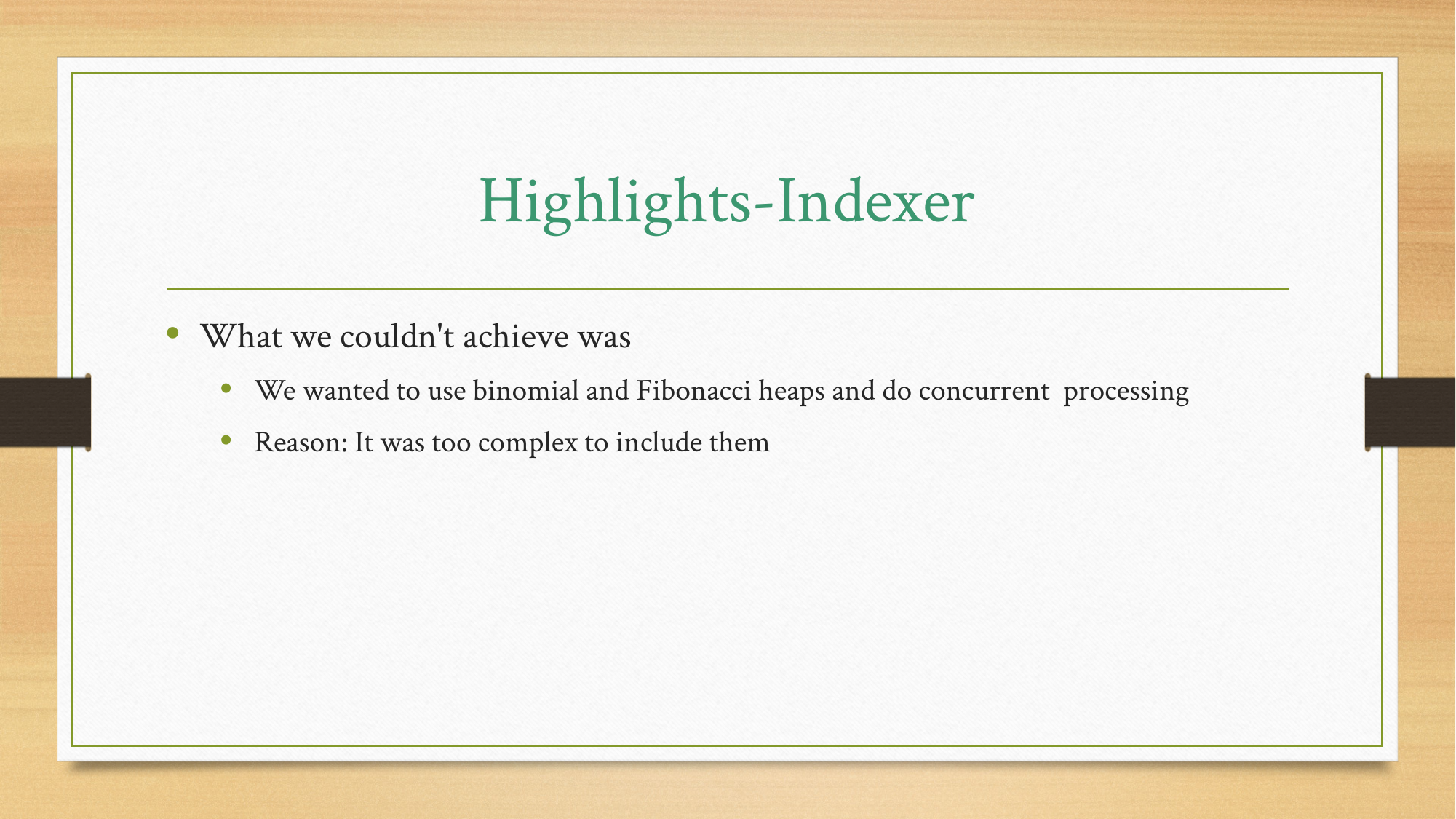

# Highlights-Indexer
What we couldn't achieve was
We wanted to use binomial and Fibonacci heaps and do concurrent  processing
Reason: It was too complex to include them